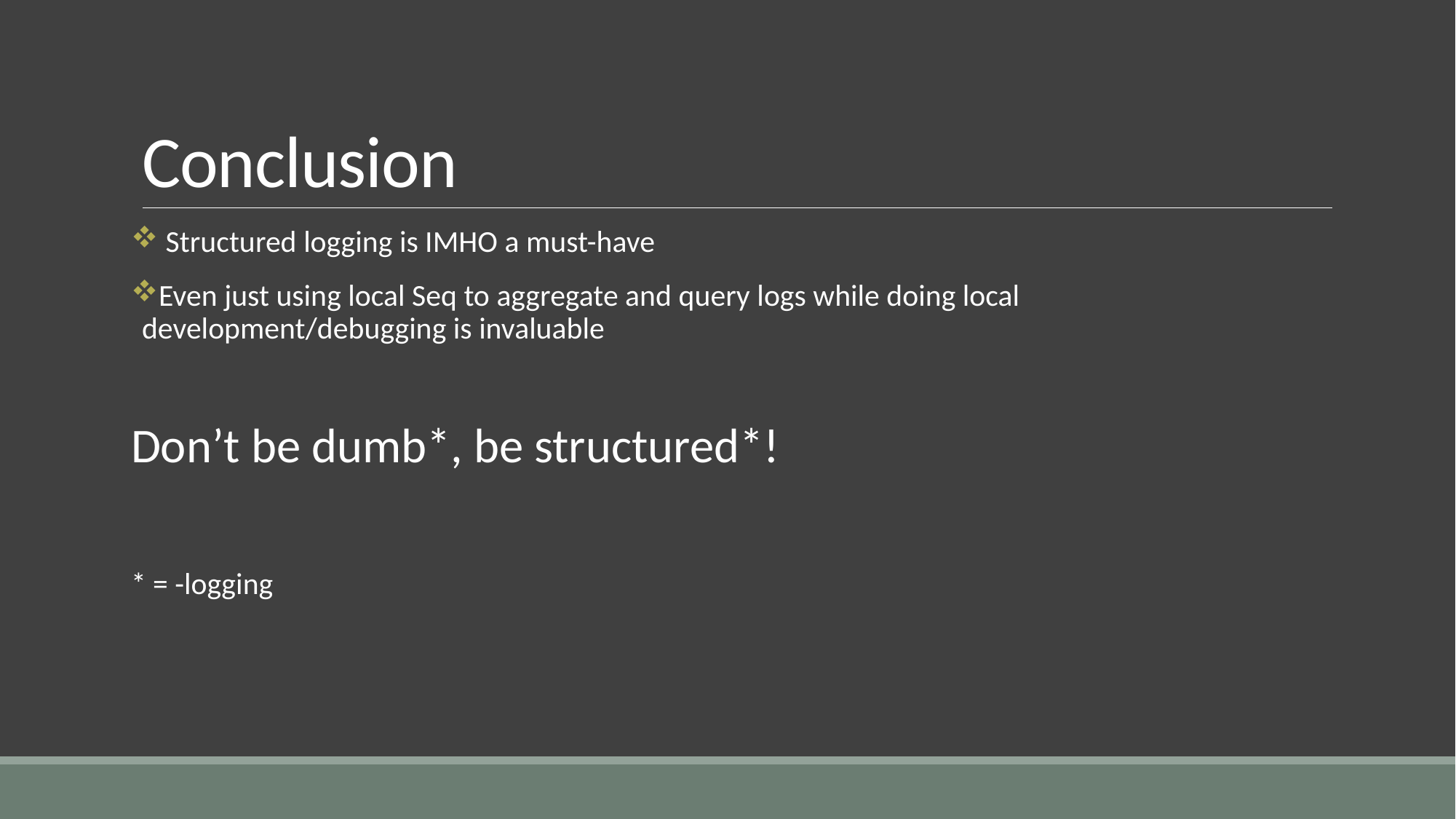

# Conclusion
 Structured logging is IMHO a must-have
Even just using local Seq to aggregate and query logs while doing local development/debugging is invaluable

Don’t be dumb*, be structured*!

* = -logging